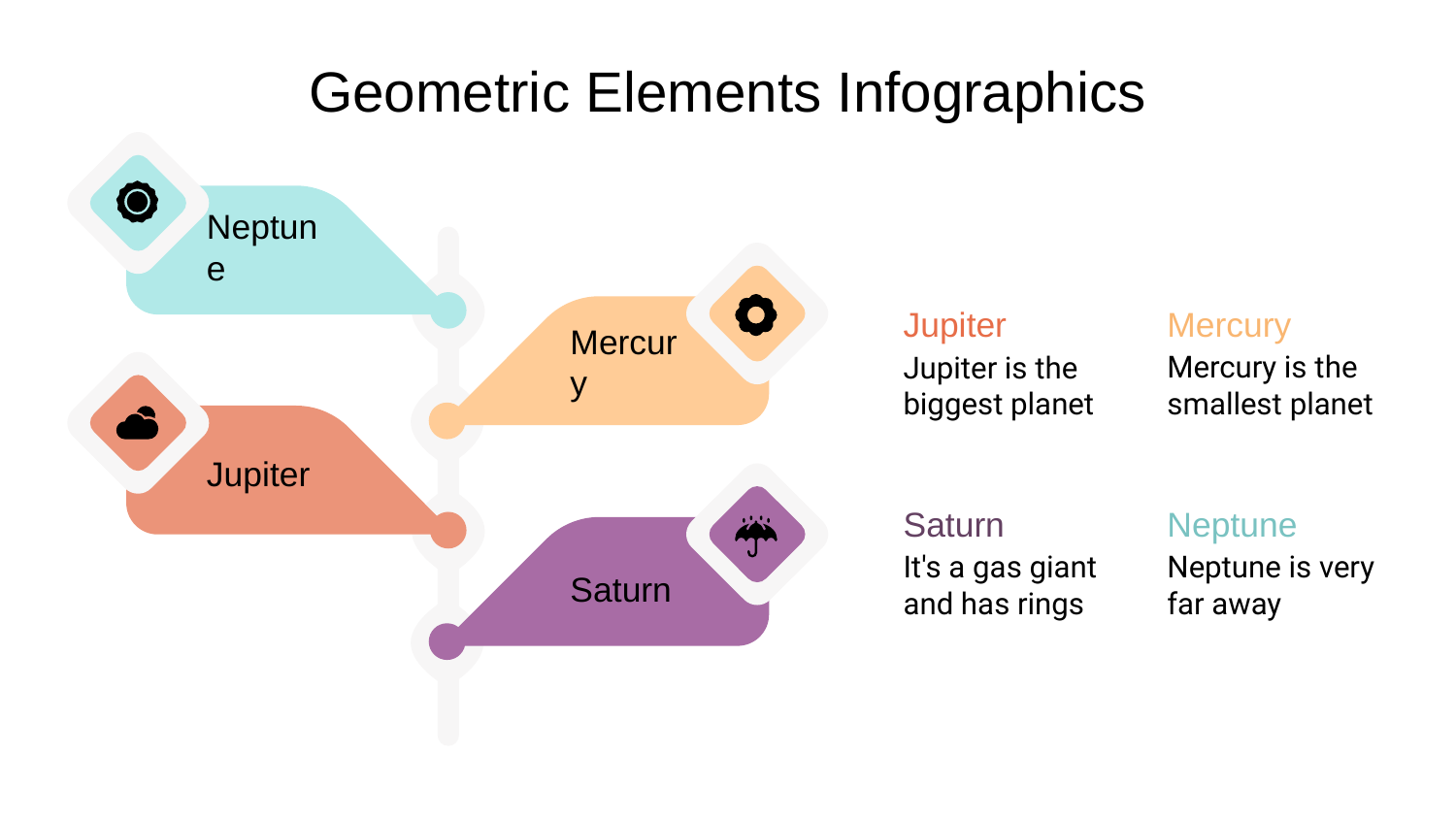

# Geometric Elements Infographics

Neptune

Jupiter
Jupiter is the biggest planet
Mercury
Mercury is the smallest planet
Mercury

Jupiter

Neptune
Neptune is very far away
Saturn
It's a gas giant and has rings

Saturn